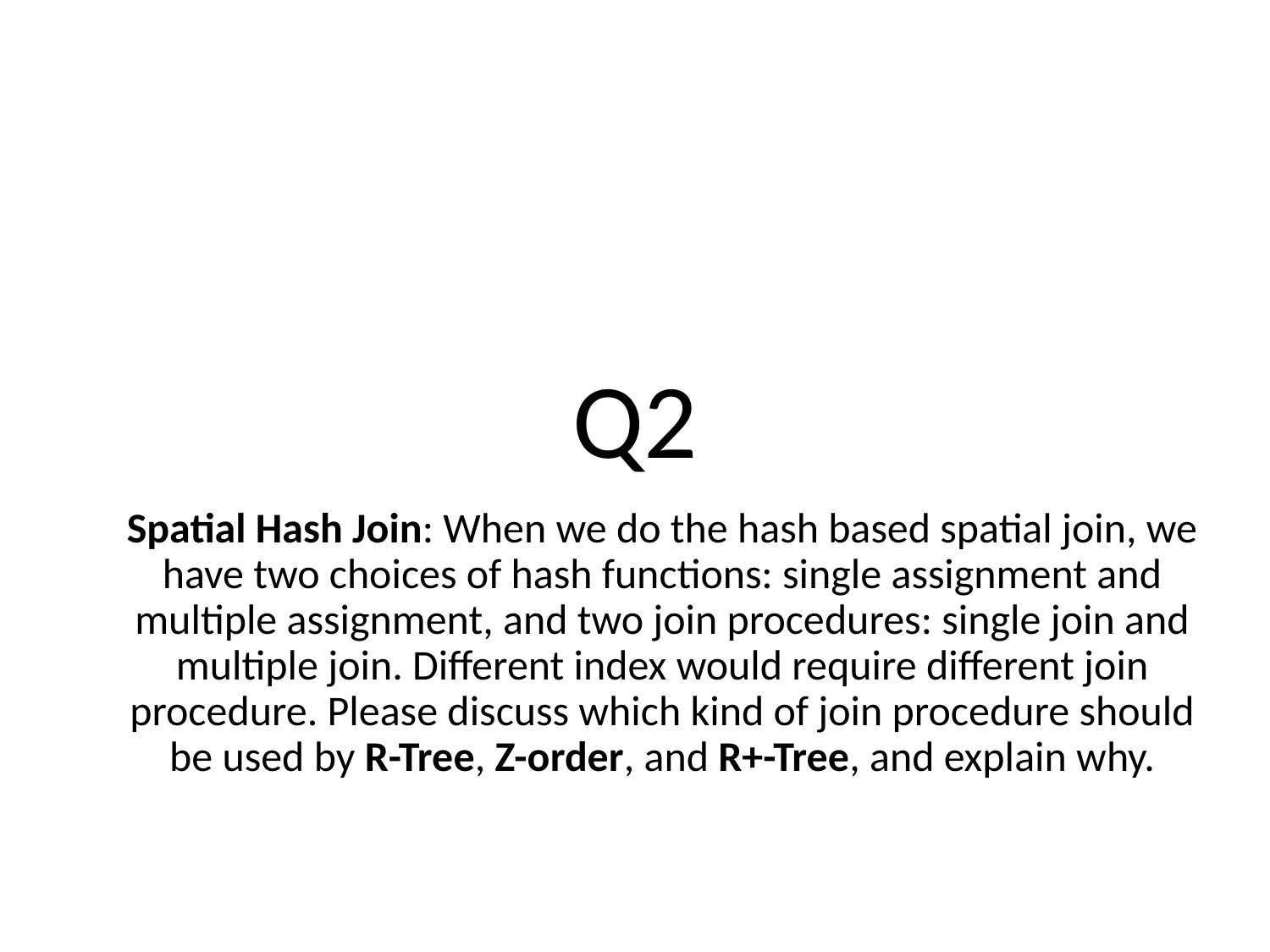

# Q2
Spatial Hash Join: When we do the hash based spatial join, we have two choices of hash functions: single assignment and multiple assignment, and two join procedures: single join and multiple join. Different index would require different join procedure. Please discuss which kind of join procedure should be used by R-Tree, Z-order, and R+-Tree, and explain why.